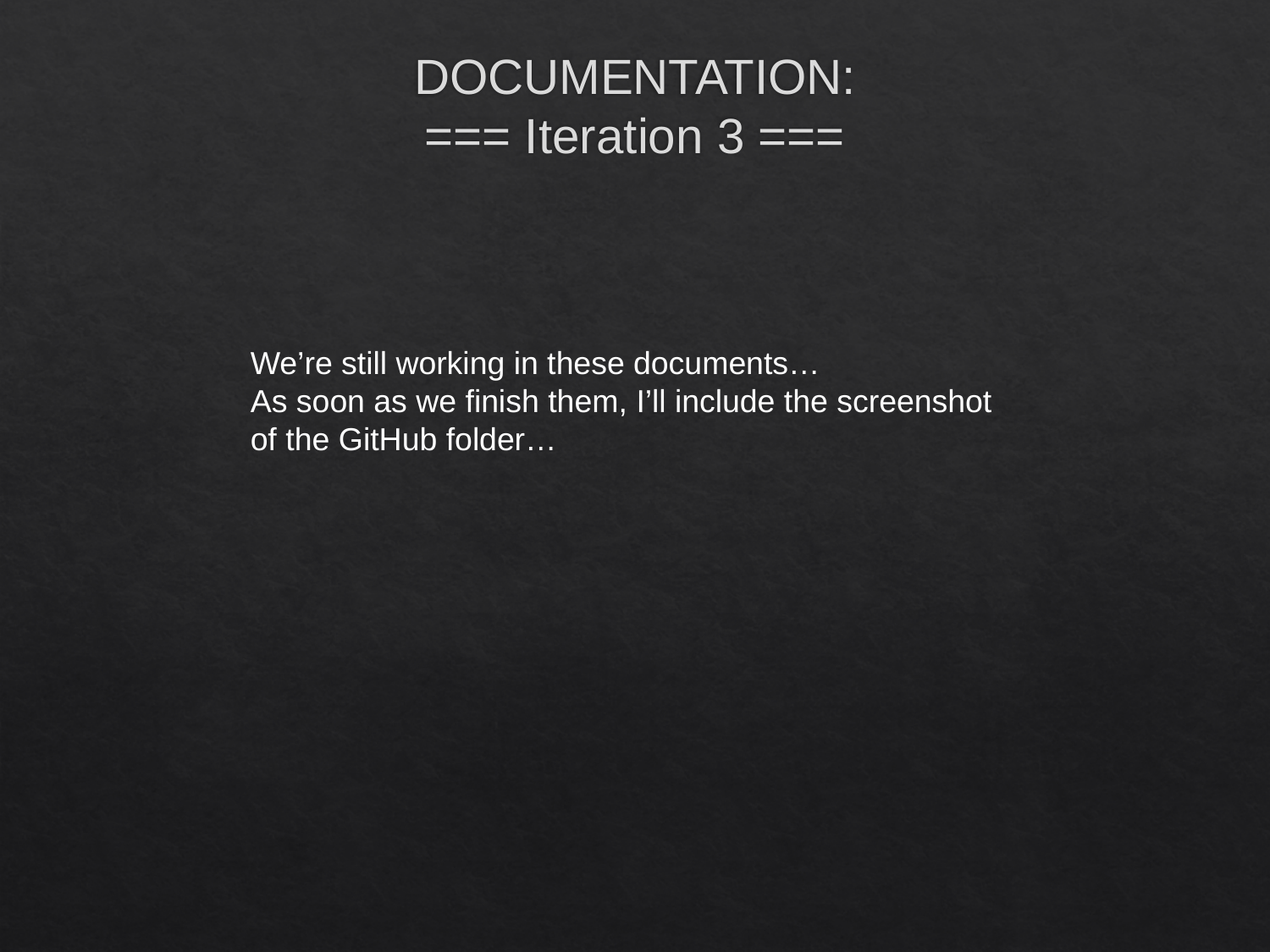

# DOCUMENTATION: === Iteration 3 ===
We’re still working in these documents…
As soon as we finish them, I’ll include the screenshot of the GitHub folder…